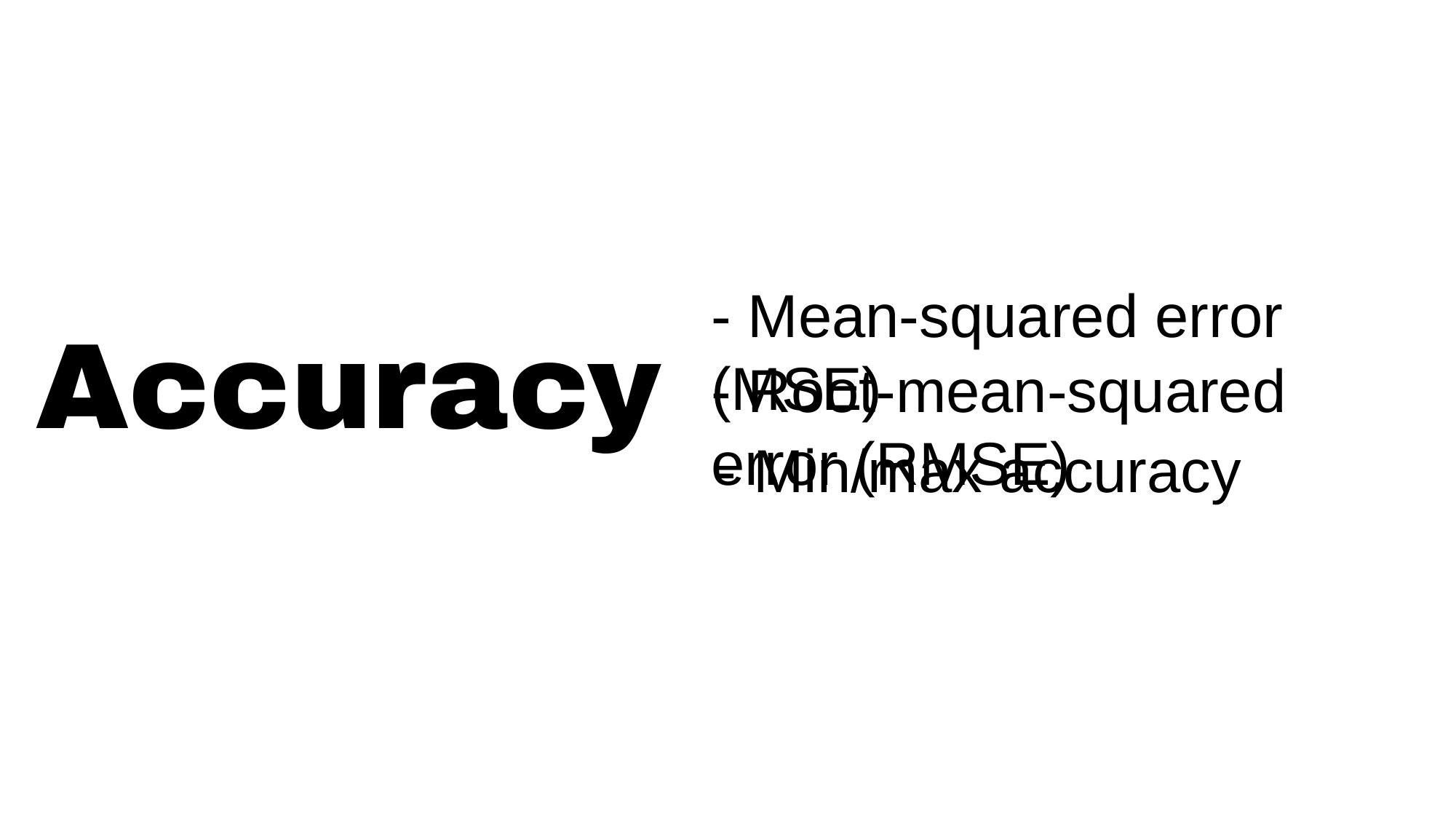

Accuracy
- Mean-squared error (MSE)
- Root-mean-squared error (RMSE)
- Min/max accuracy